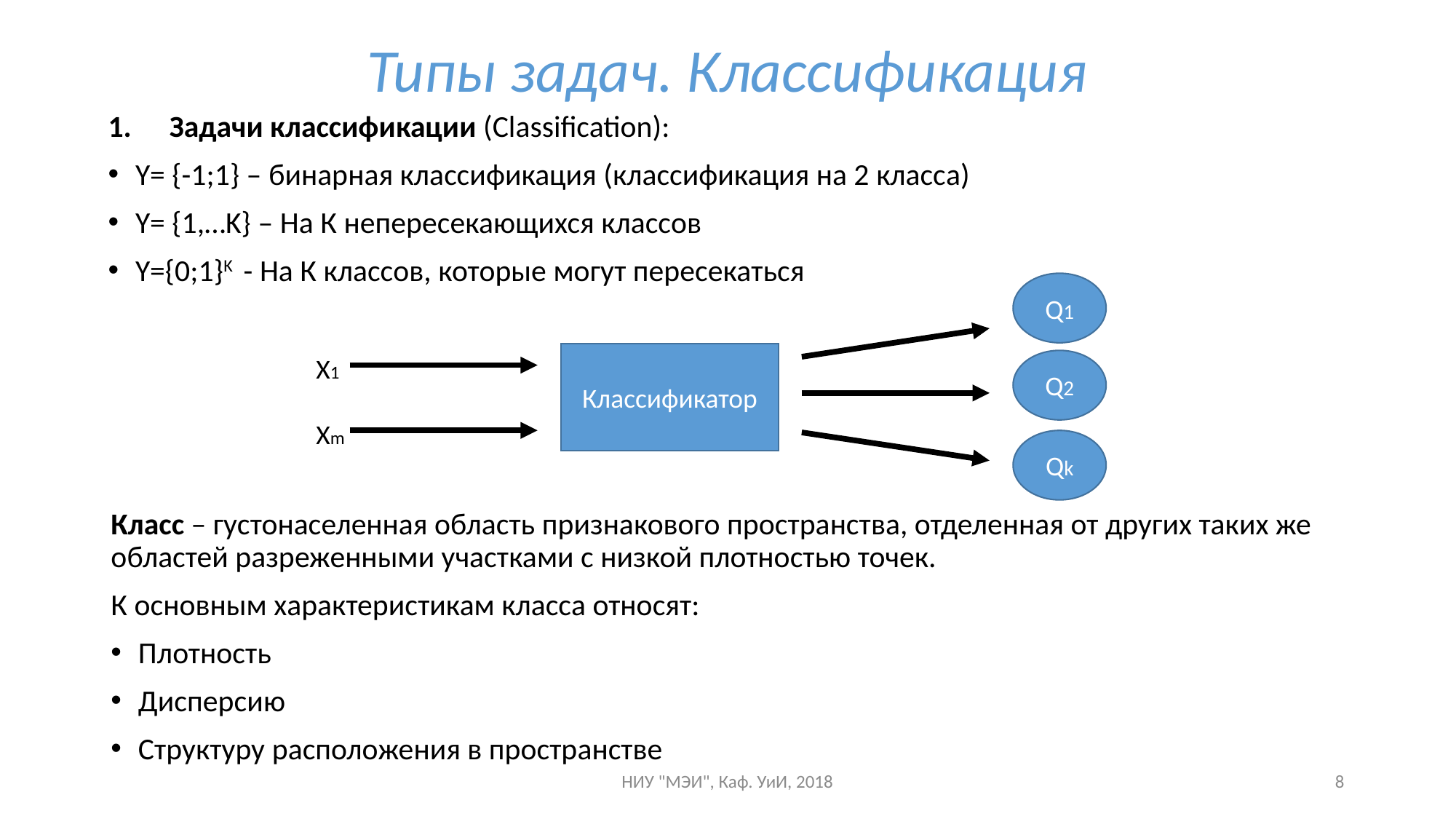

# Типы задач. Классификация
Задачи классификации (Classification):
Y= {-1;1} – бинарная классификация (классификация на 2 класса)
Y= {1,…K} – На К непересекающихся классов
Y={0;1}K  - На К классов, которые могут пересекаться

Q1
Классификатор
Х1

Хm
Q2
Qk
Класс – густонаселенная область признакового пространства, отделенная от других таких же областей разреженными участками с низкой плотностью точек.
К основным характеристикам класса относят:
Плотность
Дисперсию
Структуру расположения в пространстве
НИУ "МЭИ", Каф. УиИ, 2018
8